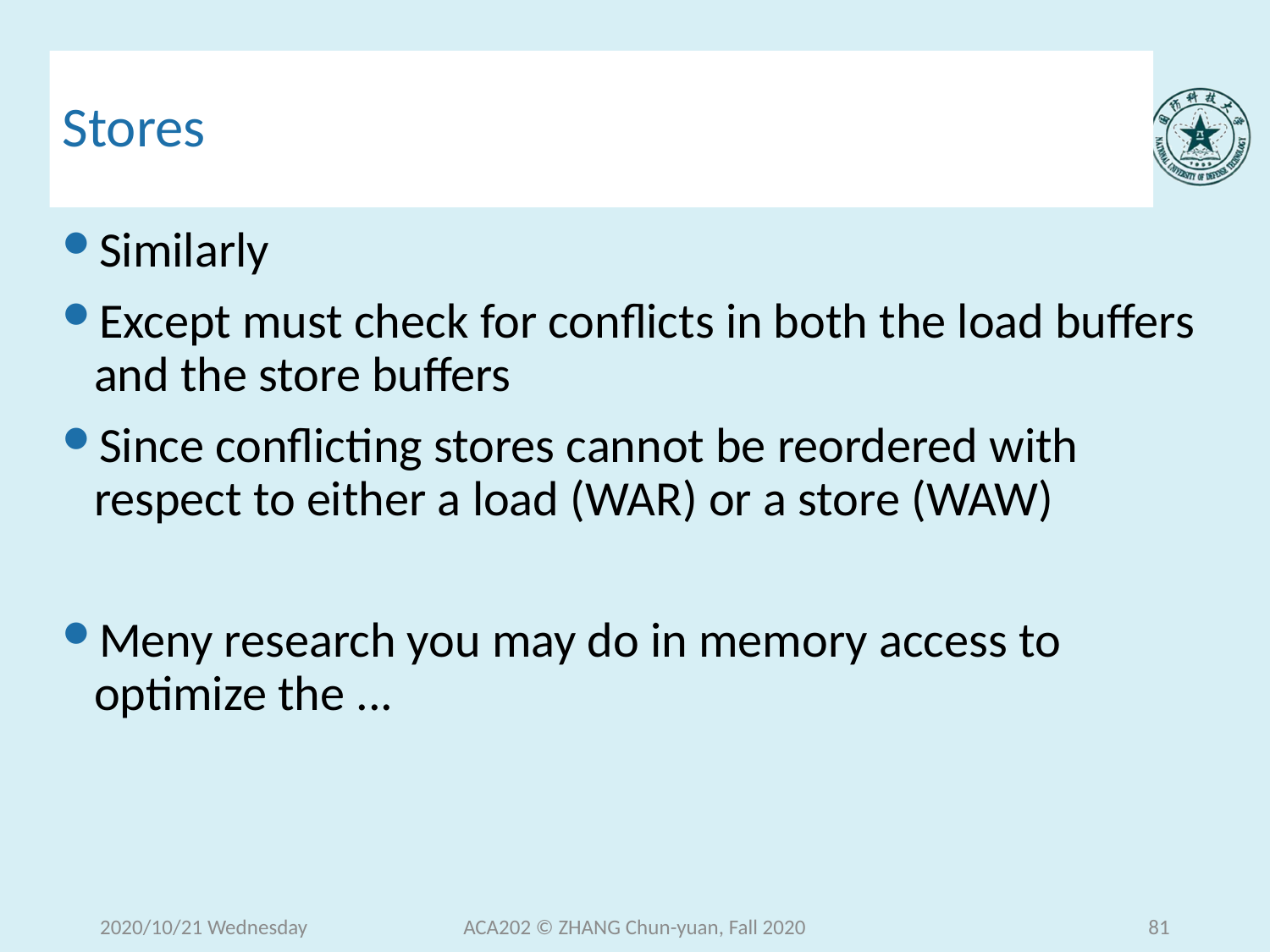

# Stores
Similarly
Except must check for conflicts in both the load buffers and the store buffers
Since conflicting stores cannot be reordered with respect to either a load (WAR) or a store (WAW)

Meny research you may do in memory access to optimize the ...
2020/10/21 Wednesday
ACA202 © ZHANG Chun-yuan, Fall 2020
81